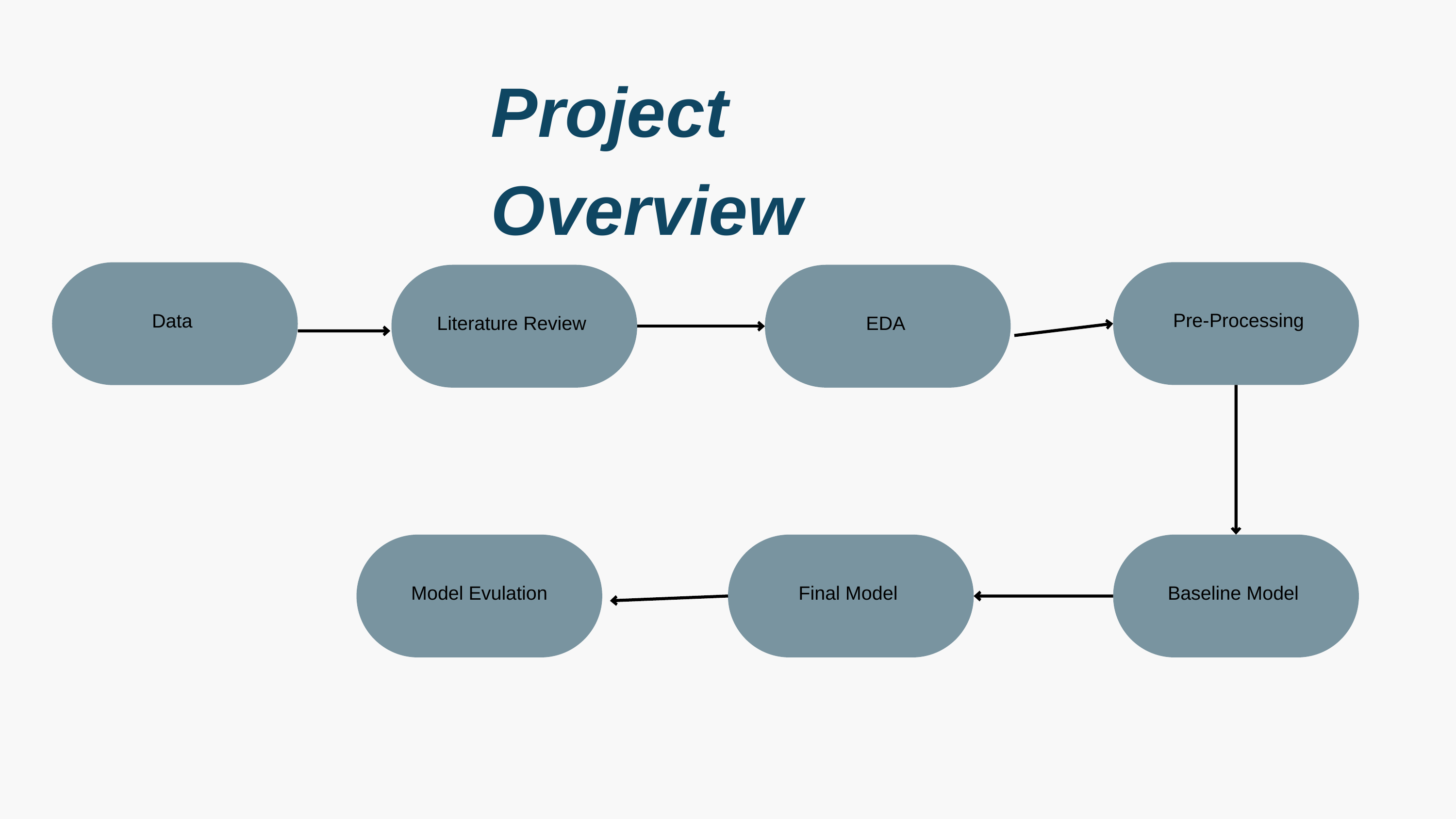

Project Overview

 Pre-Processing

Data

Literature Review

EDA

Model Evulation

Final Model

Baseline Model